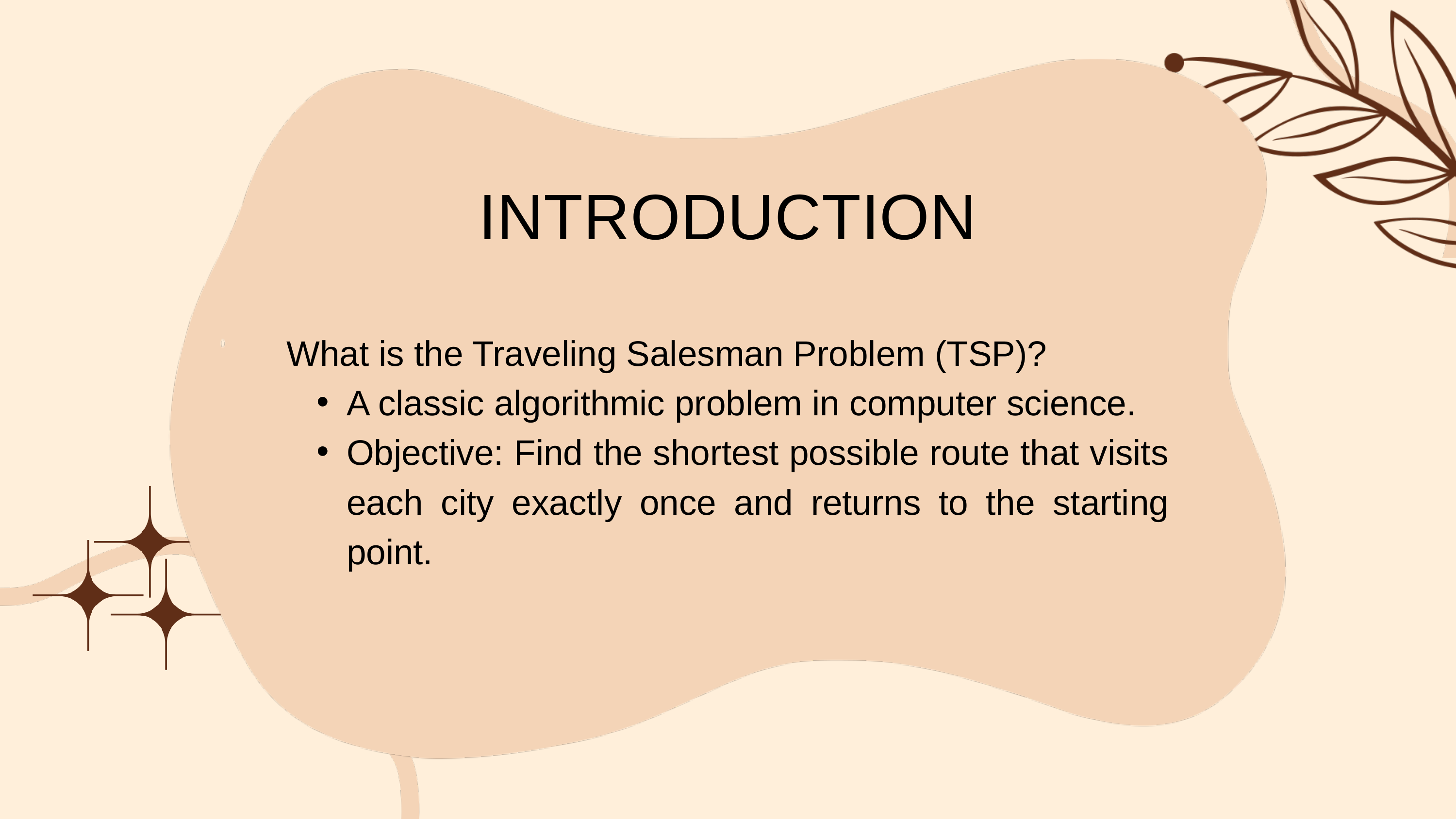

INTRODUCTION
What is the Traveling Salesman Problem (TSP)?
A classic algorithmic problem in computer science.
Objective: Find the shortest possible route that visits each city exactly once and returns to the starting point.